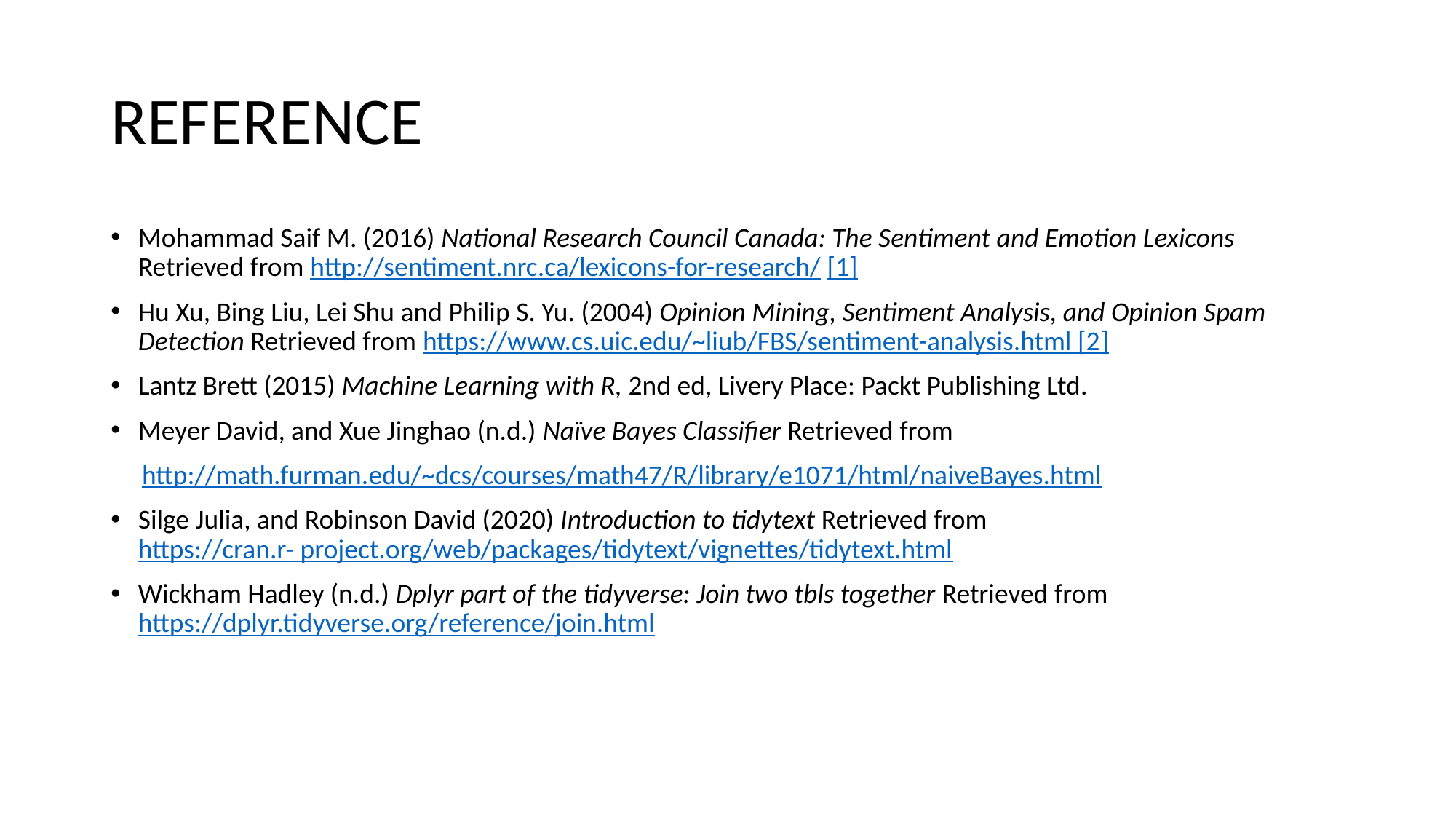

# REFERENCE
Mohammad Saif M. (2016) National Research Council Canada: The Sentiment and Emotion Lexicons Retrieved from http://sentiment.nrc.ca/lexicons-for-research/ [1]
Hu Xu, Bing Liu, Lei Shu and Philip S. Yu. (2004) Opinion Mining, Sentiment Analysis, and Opinion Spam Detection Retrieved from https://www.cs.uic.edu/~liub/FBS/sentiment-analysis.html [2]
Lantz Brett (2015) Machine Learning with R, 2nd ed, Livery Place: Packt Publishing Ltd.
Meyer David, and Xue Jinghao (n.d.) Naïve Bayes Classifier Retrieved from
     http://math.furman.edu/~dcs/courses/math47/R/library/e1071/html/naiveBayes.html
Silge Julia, and Robinson David (2020) Introduction to tidytext Retrieved from https://cran.r- project.org/web/packages/tidytext/vignettes/tidytext.html
Wickham Hadley (n.d.) Dplyr part of the tidyverse: Join two tbls together Retrieved from https://dplyr.tidyverse.org/reference/join.html